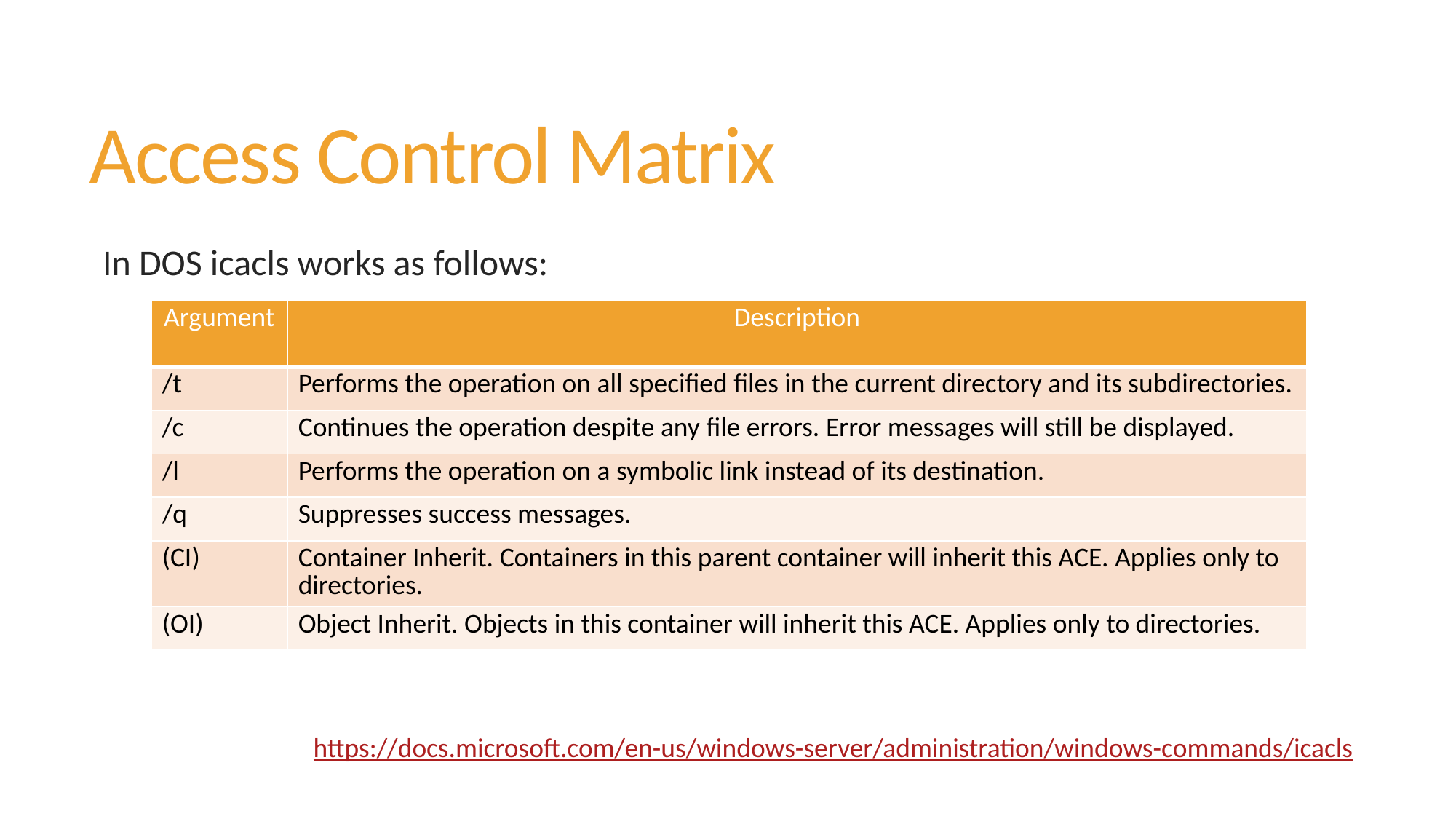

# Access Control Matrix
In DOS icacls works as follows:

| Argument | Description |
| --- | --- |
| /t | Performs the operation on all specified files in the current directory and its subdirectories. |
| /c | Continues the operation despite any file errors. Error messages will still be displayed. |
| /l | Performs the operation on a symbolic link instead of its destination. |
| /q | Suppresses success messages. |
| (CI) | Container Inherit. Containers in this parent container will inherit this ACE. Applies only to directories. |
| (OI) | Object Inherit. Objects in this container will inherit this ACE. Applies only to directories. |
https://docs.microsoft.com/en-us/windows-server/administration/windows-commands/icacls